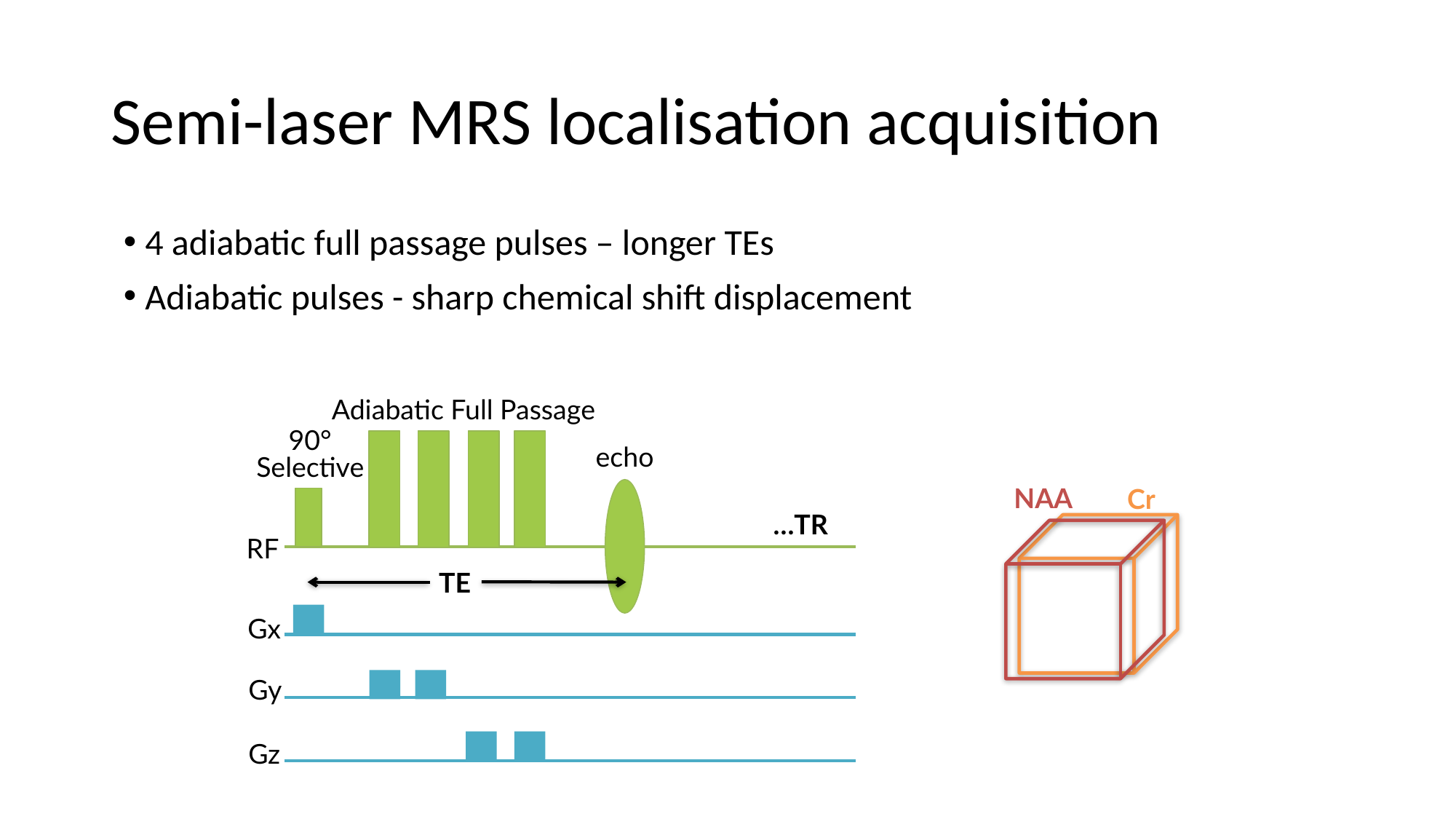

# Semi-laser MRS localisation acquisition
4 adiabatic full passage pulses – longer TEs
Adiabatic pulses - sharp chemical shift displacement
Adiabatic Full Passage
90°
Selective

echo

NAA
Cr

…TR

RF
TE

Gx
Gy

Gz